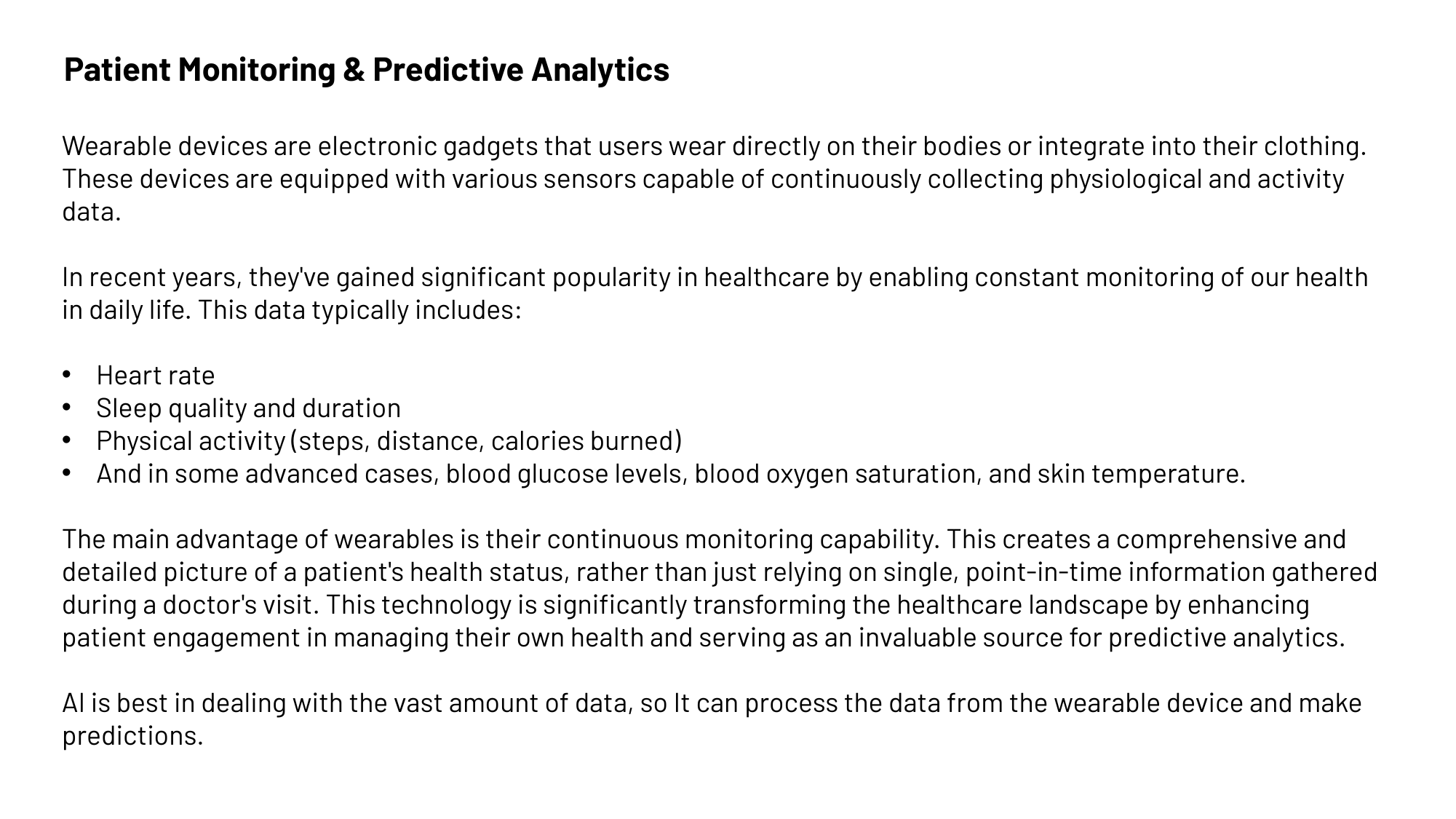

Patient Monitoring & Predictive Analytics
Wearable devices are electronic gadgets that users wear directly on their bodies or integrate into their clothing. These devices are equipped with various sensors capable of continuously collecting physiological and activity data.

In recent years, they've gained significant popularity in healthcare by enabling constant monitoring of our health in daily life. This data typically includes:

Heart rate
Sleep quality and duration
Physical activity (steps, distance, calories burned)
And in some advanced cases, blood glucose levels, blood oxygen saturation, and skin temperature.

The main advantage of wearables is their continuous monitoring capability. This creates a comprehensive and detailed picture of a patient's health status, rather than just relying on single, point-in-time information gathered during a doctor's visit. This technology is significantly transforming the healthcare landscape by enhancing patient engagement in managing their own health and serving as an invaluable source for predictive analytics.

AI is best in dealing with the vast amount of data, so It can process the data from the wearable device and make predictions.